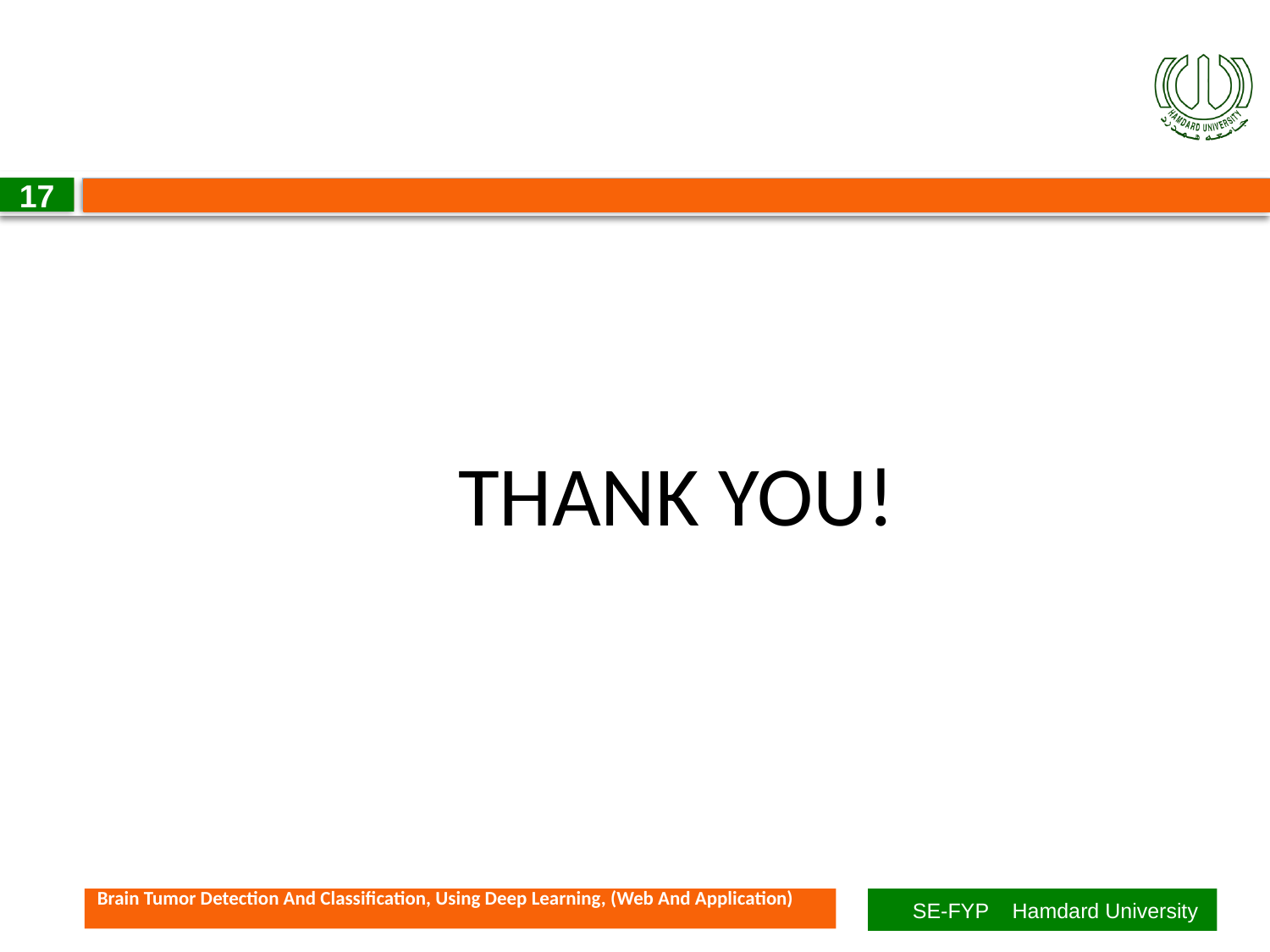

17

THANK YOU!

Brain Tumor Detection And Classification, Using Deep Learning, (Web And Application)

SE-FYP    Hamdard University